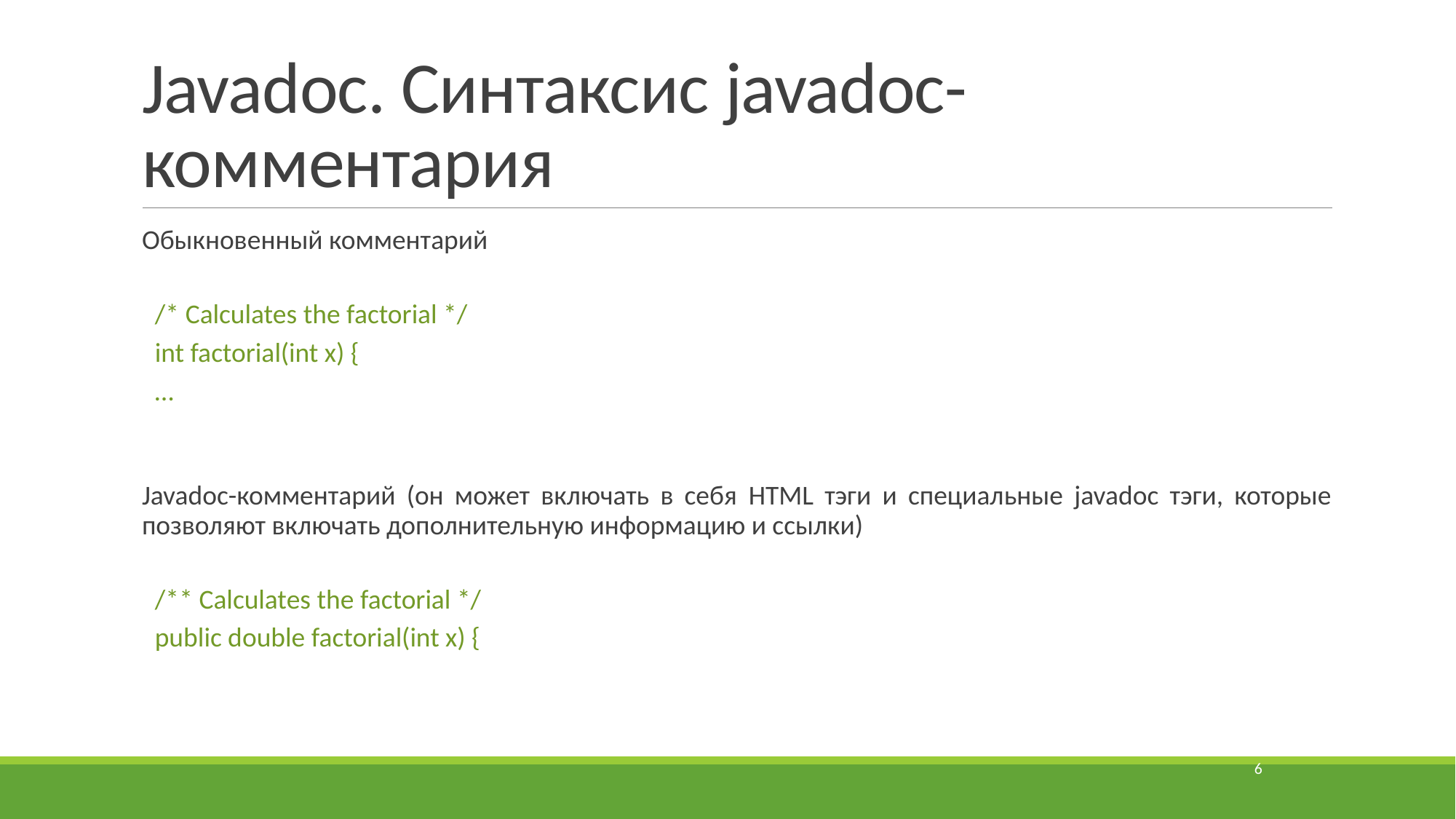

# Javadoc. Синтаксис javadoc-комментария
Обыкновенный комментарий

/* Calculates the factorial */
int factorial(int x) {
…

Javadoc-комментарий (он может включать в себя HTML тэги и специальные javadoc тэги, которые позволяют включать дополнительную информацию и ссылки)

/** Calculates the factorial */
public double factorial(int x) {

6